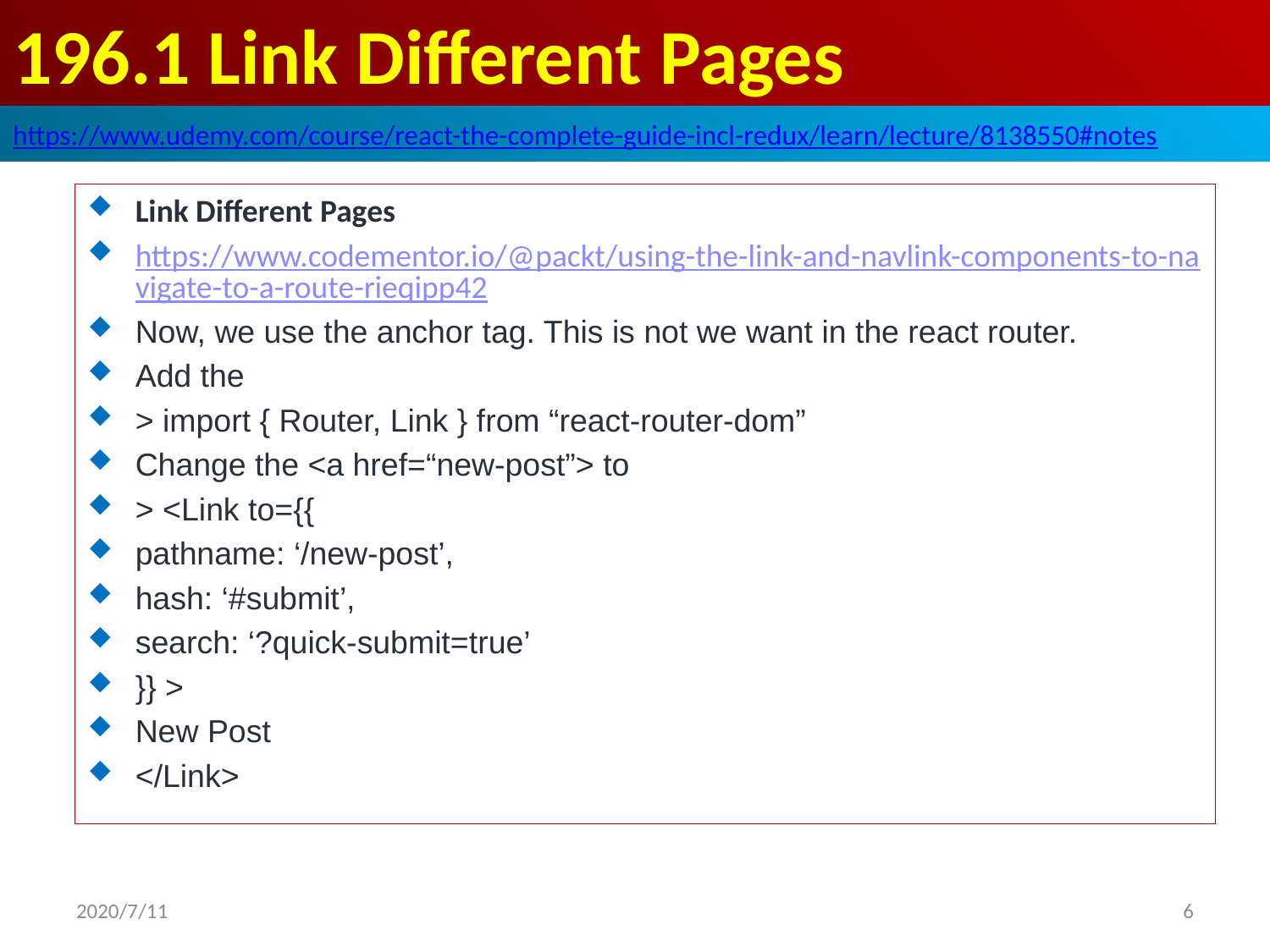

# 196.1 Link Different Pages
https://www.udemy.com/course/react-the-complete-guide-incl-redux/learn/lecture/8138550#notes
Link Different Pages
https://www.codementor.io/@packt/using-the-link-and-navlink-components-to-navigate-to-a-route-rieqipp42
Now, we use the anchor tag. This is not we want in the react router.
Add the
> import { Router, Link } from “react-router-dom”
Change the <a href=“new-post”> to
> <Link to={{
pathname: ‘/new-post’,
hash: ‘#submit’,
search: ‘?quick-submit=true’
}} >
New Post
</Link>
2020/7/11
6